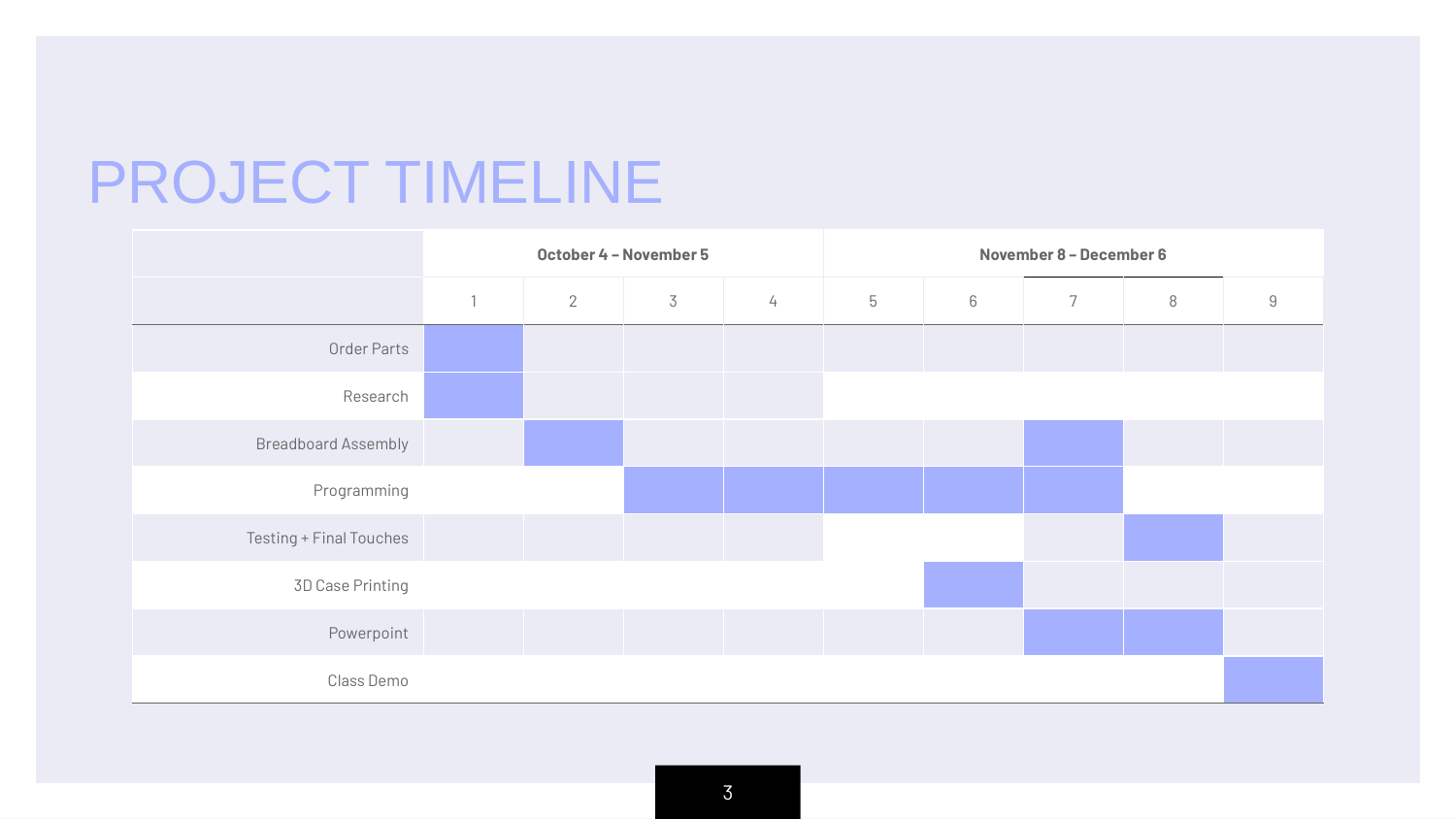

PROJECT TIMELINE
|  | October 4 – November 5 |  |  |  | November 8 – December 6 |  |  |  |  |
| --- | --- | --- | --- | --- | --- | --- | --- | --- | --- |
|  | 1 | 2 | 3 | 4 | 5 | 6 | 7 | 8 | 9 |
| Order Parts |  |  |  |  |  |  |  |  |  |
| Research |  |  |  |  |  |  |  |  |  |
| Breadboard Assembly |  |  |  |  |  |  |  |  |  |
| Programming |  |  |  |  |  |  |  |  |  |
| Testing + Final Touches |  |  |  |  |  |  |  |  |  |
| 3D Case Printing |  |  |  |  |  |  |  |  |  |
| Powerpoint |  |  |  |  |  |  |  |  |  |
| Class Demo |  |  |  |  |  |  |  |  |  |
3